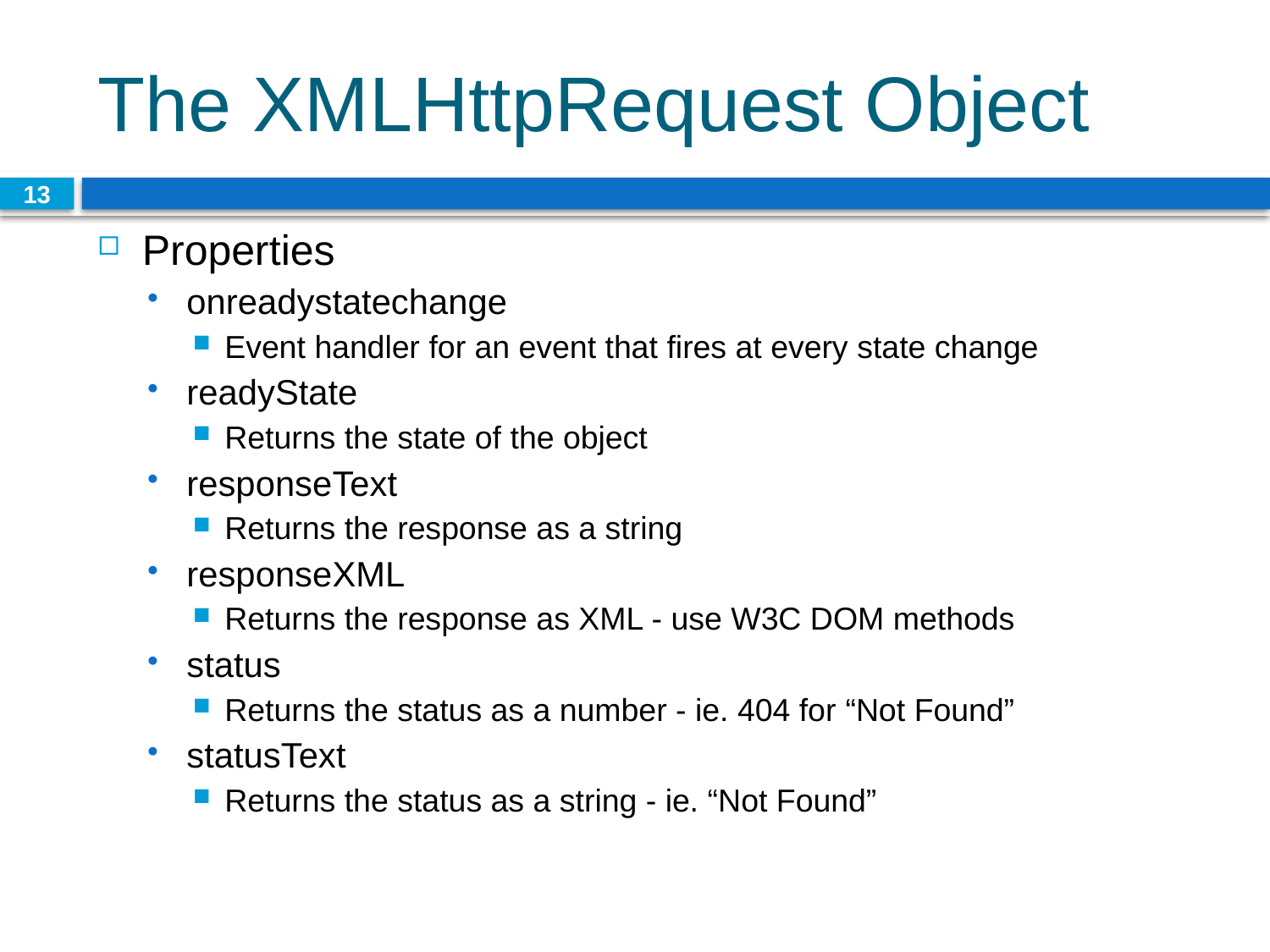

# The XMLHttpRequest Object
13
Properties
onreadystatechange
Event handler for an event that fires at every state change
readyState
Returns the state of the object
responseText
Returns the response as a string
responseXML
Returns the response as XML - use W3C DOM methods
status
Returns the status as a number - ie. 404 for “Not Found”
statusText
Returns the status as a string - ie. “Not Found”